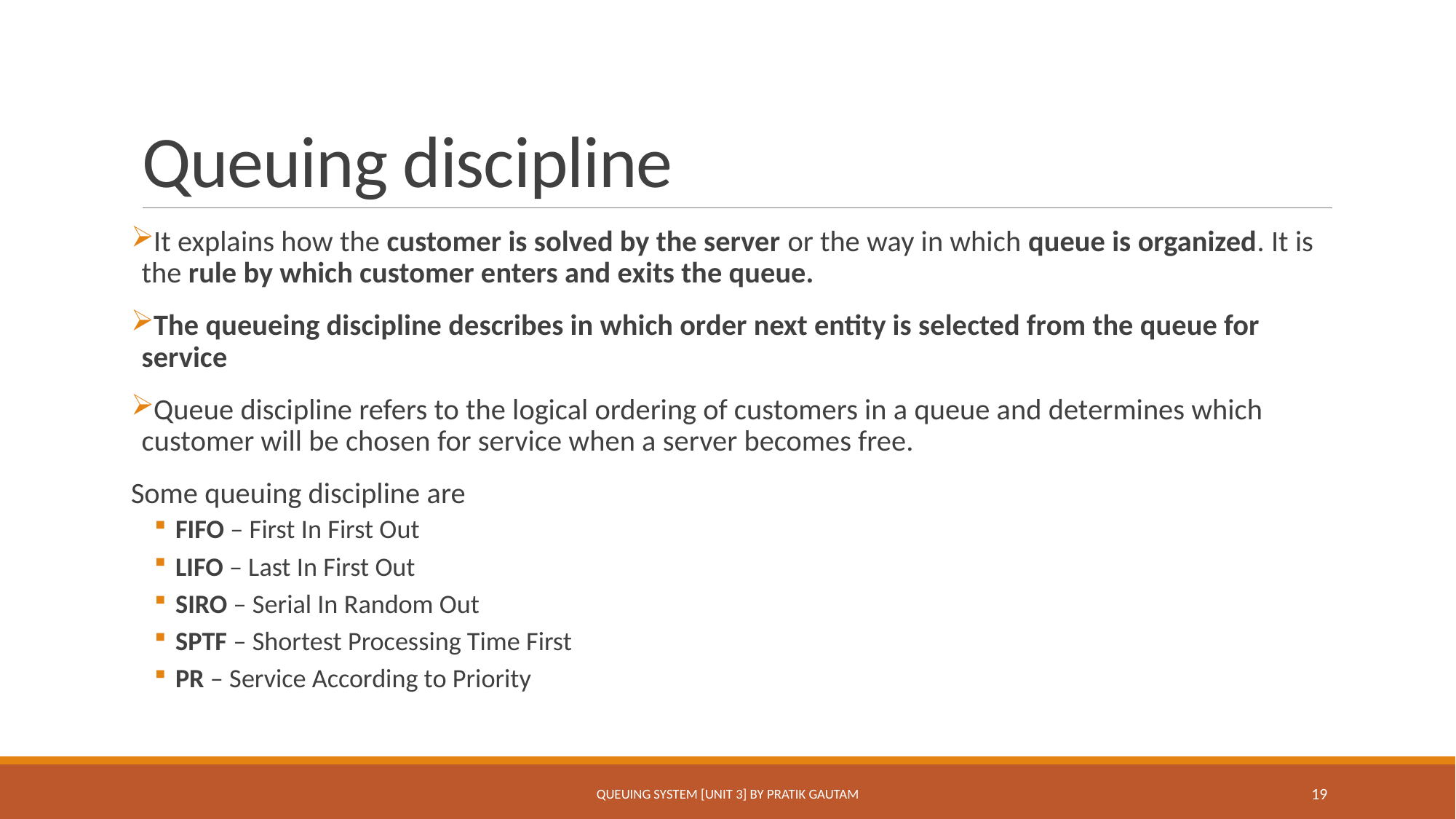

# Queuing discipline
It explains how the customer is solved by the server or the way in which queue is organized. It is the rule by which customer enters and exits the queue.
The queueing discipline describes in which order next entity is selected from the queue for service
Queue discipline refers to the logical ordering of customers in a queue and determines which customer will be chosen for service when a server becomes free.
Some queuing discipline are
FIFO – First In First Out
LIFO – Last In First Out
SIRO – Serial In Random Out
SPTF – Shortest Processing Time First
PR – Service According to Priority

Queuing System [Unit 3] By Pratik Gautam
19